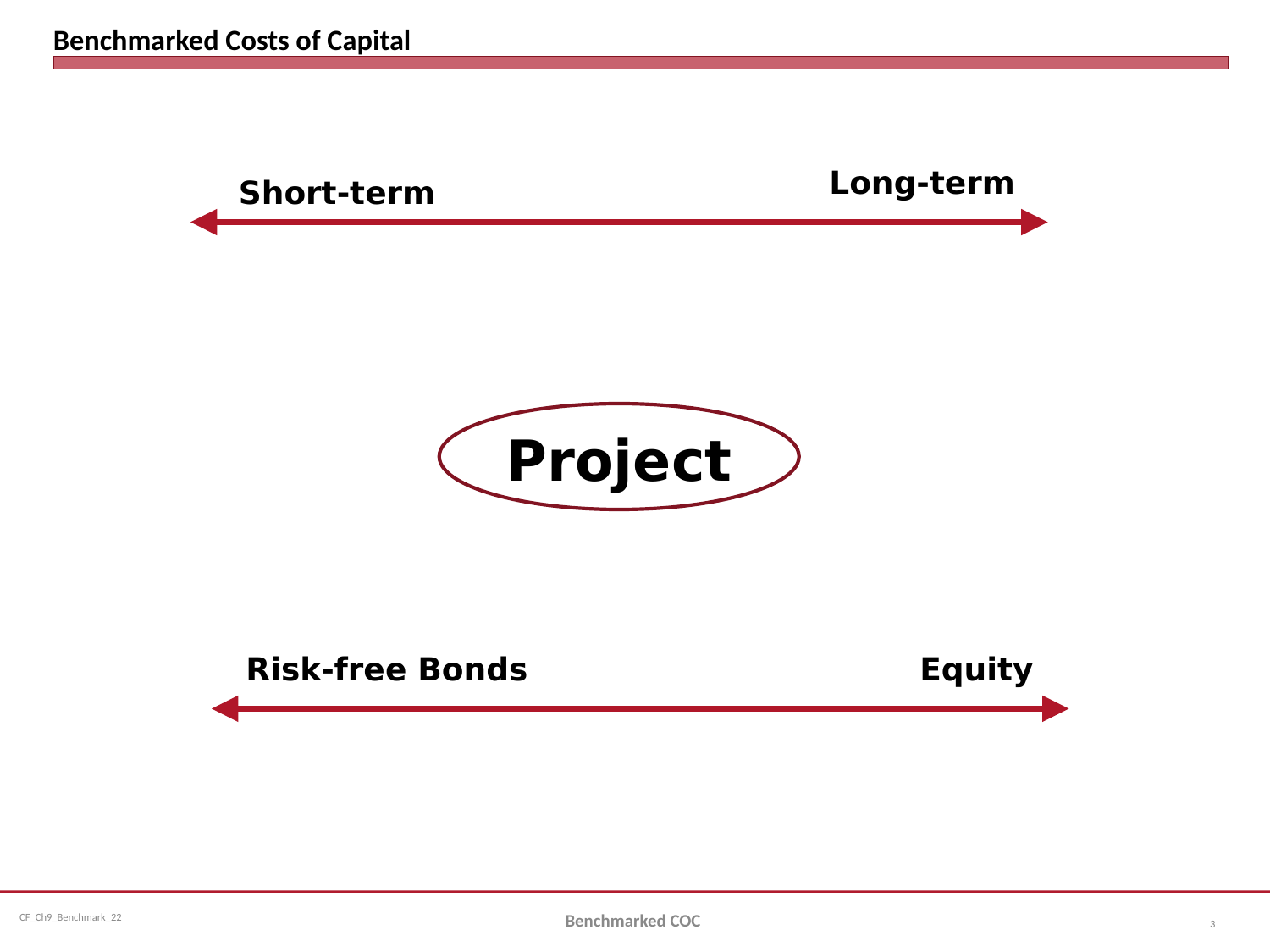

# Benchmarked Costs of Capital
Long-term
Short-term

Project
Risk-free Bonds
Equity
Benchmarked COC
3